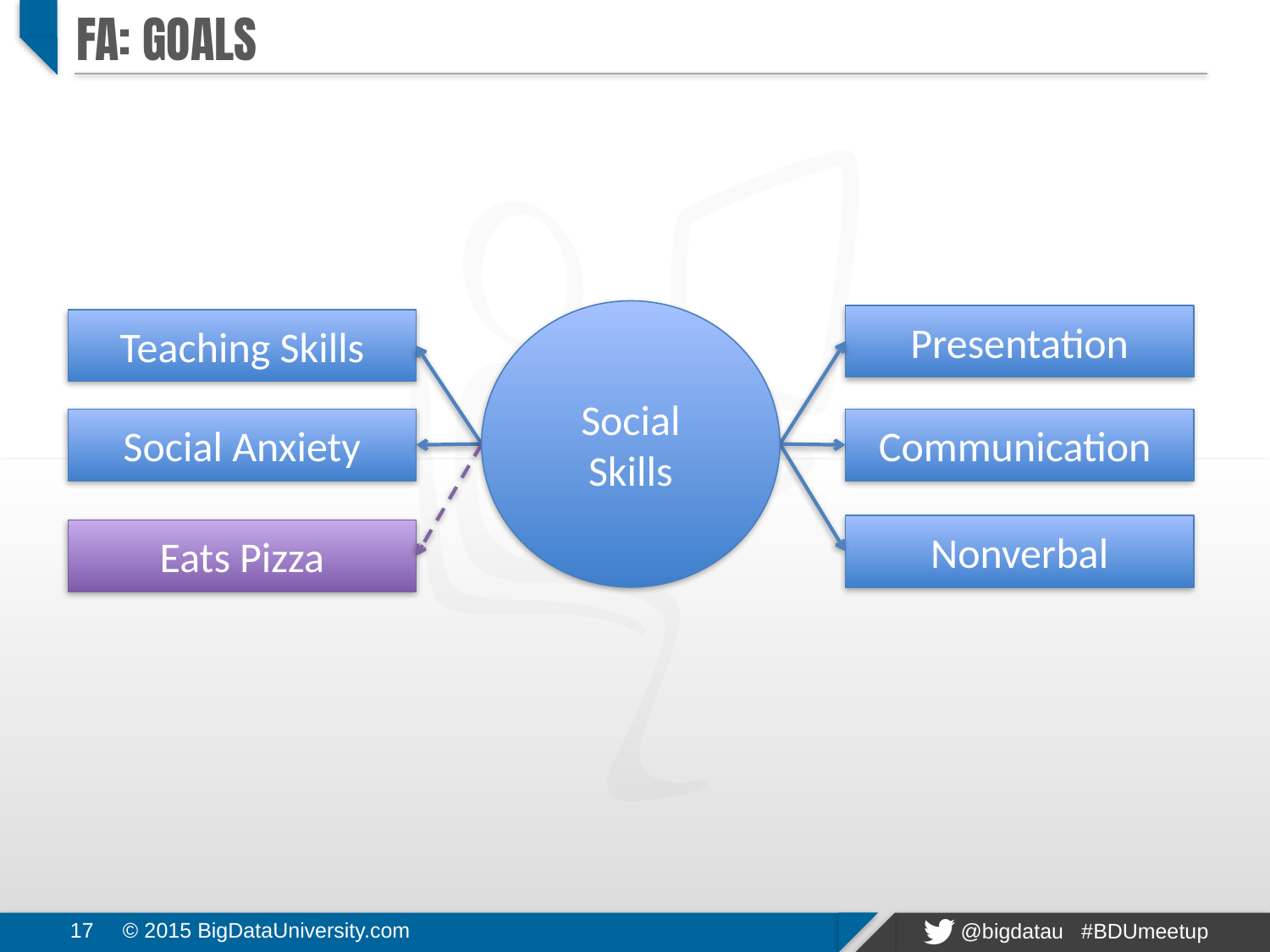

# FA: Goals
Social Skills
Presentation
Teaching Skills
Social Anxiety
Communication
Nonverbal
Eats Pizza
17
© 2015 BigDataUniversity.com